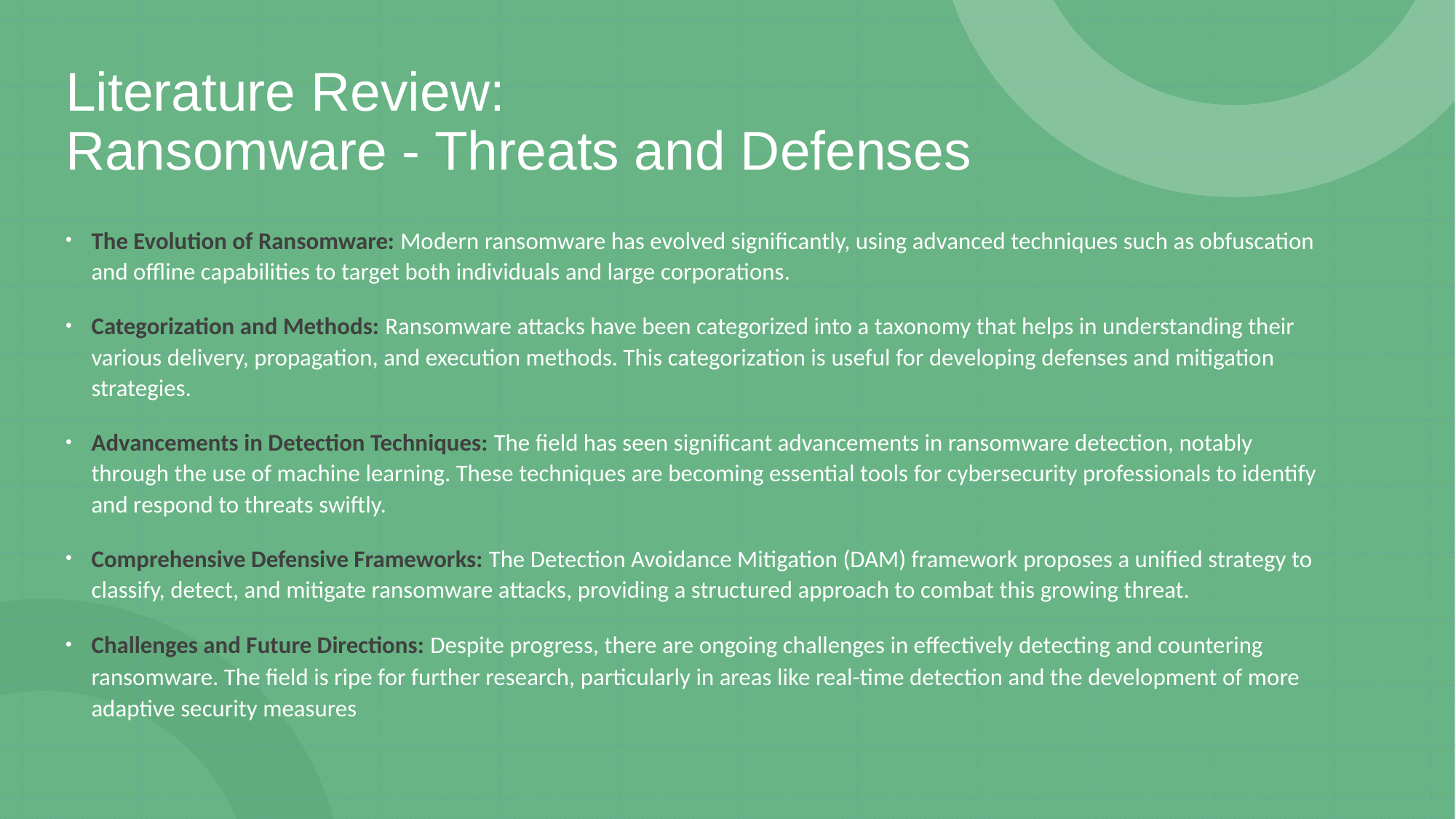

# Literature Review: Ransomware - Threats and Defenses
The Evolution of Ransomware: Modern ransomware has evolved significantly, using advanced techniques such as obfuscation and offline capabilities to target both individuals and large corporations.
Categorization and Methods: Ransomware attacks have been categorized into a taxonomy that helps in understanding their various delivery, propagation, and execution methods. This categorization is useful for developing defenses and mitigation strategies.
Advancements in Detection Techniques: The field has seen significant advancements in ransomware detection, notably through the use of machine learning. These techniques are becoming essential tools for cybersecurity professionals to identify and respond to threats swiftly.
Comprehensive Defensive Frameworks: The Detection Avoidance Mitigation (DAM) framework proposes a unified strategy to classify, detect, and mitigate ransomware attacks, providing a structured approach to combat this growing threat.
Challenges and Future Directions: Despite progress, there are ongoing challenges in effectively detecting and countering ransomware. The field is ripe for further research, particularly in areas like real-time detection and the development of more adaptive security measures